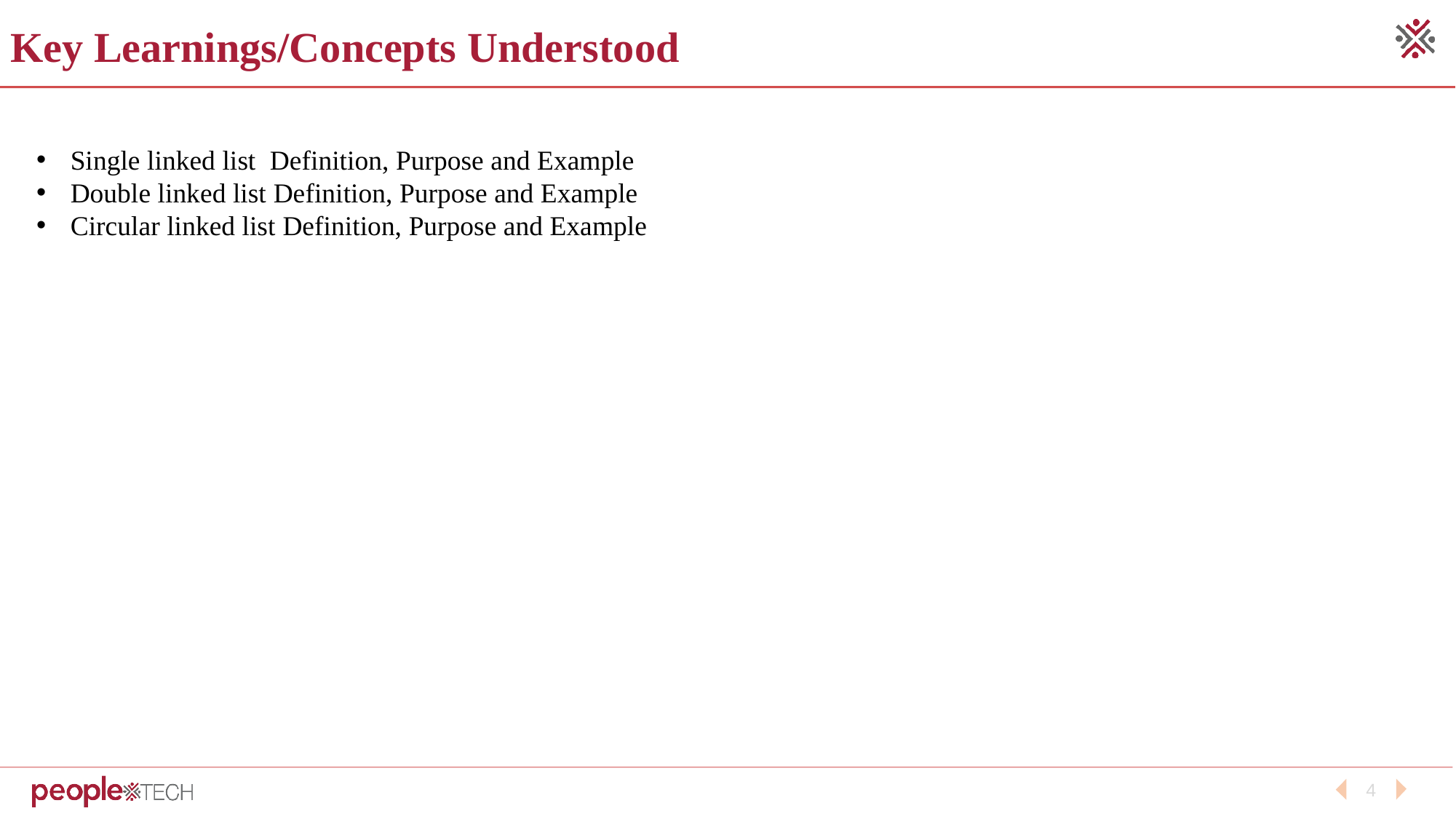

Key Learnings/Concepts Understood

Single linked list  Definition, Purpose and Example
Double linked list Definition, Purpose and Example
Circular linked list Definition, Purpose and Example